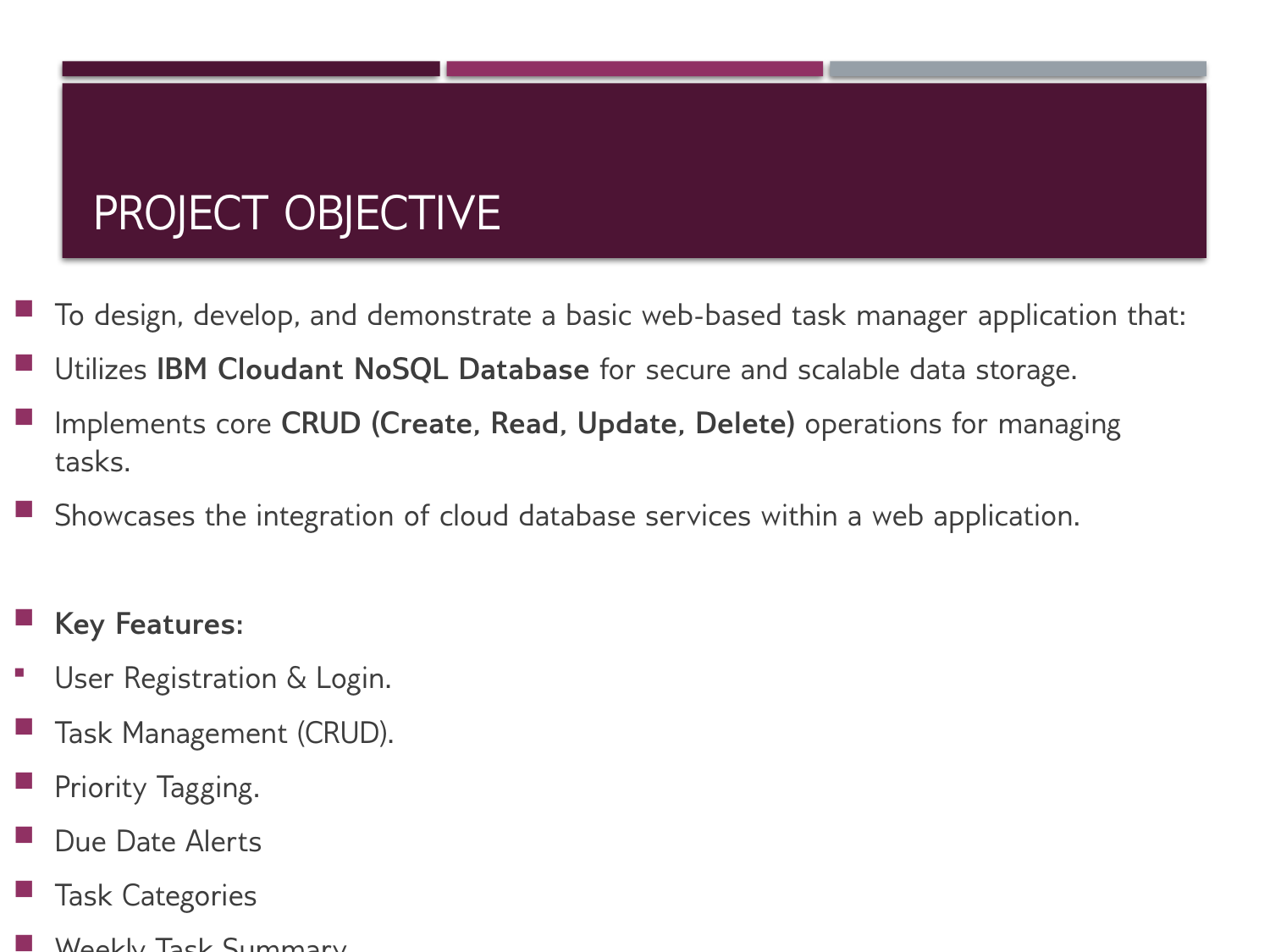

# Project Objective
To design, develop, and demonstrate a basic web-based task manager application that:
Utilizes IBM Cloudant NoSQL Database for secure and scalable data storage.
Implements core CRUD (Create, Read, Update, Delete) operations for managing tasks.
Showcases the integration of cloud database services within a web application.

Key Features:
User Registration & Login.
Task Management (CRUD).
Priority Tagging.
Due Date Alerts
Task Categories
Weekly Task Summary